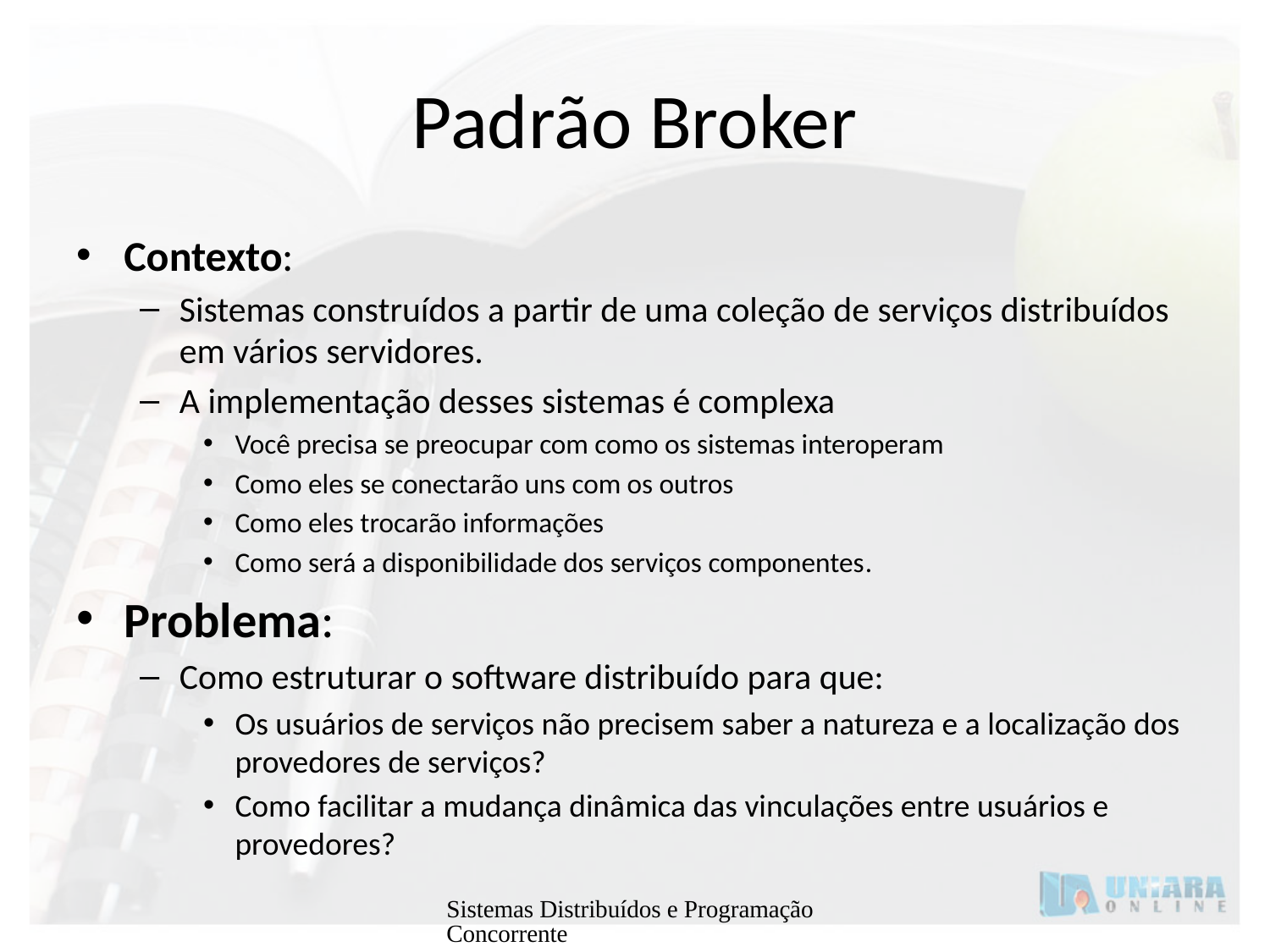

# Padrão Broker
Contexto:
Sistemas construídos a partir de uma coleção de serviços distribuídos em vários servidores.
A implementação desses sistemas é complexa
Você precisa se preocupar com como os sistemas interoperam
Como eles se conectarão uns com os outros
Como eles trocarão informações
Como será a disponibilidade dos serviços componentes.
Problema:
Como estruturar o software distribuído para que:
Os usuários de serviços não precisem saber a natureza e a localização dos provedores de serviços?
Como facilitar a mudança dinâmica das vinculações entre usuários e provedores?
Sistemas Distribuídos e Programação Concorrente